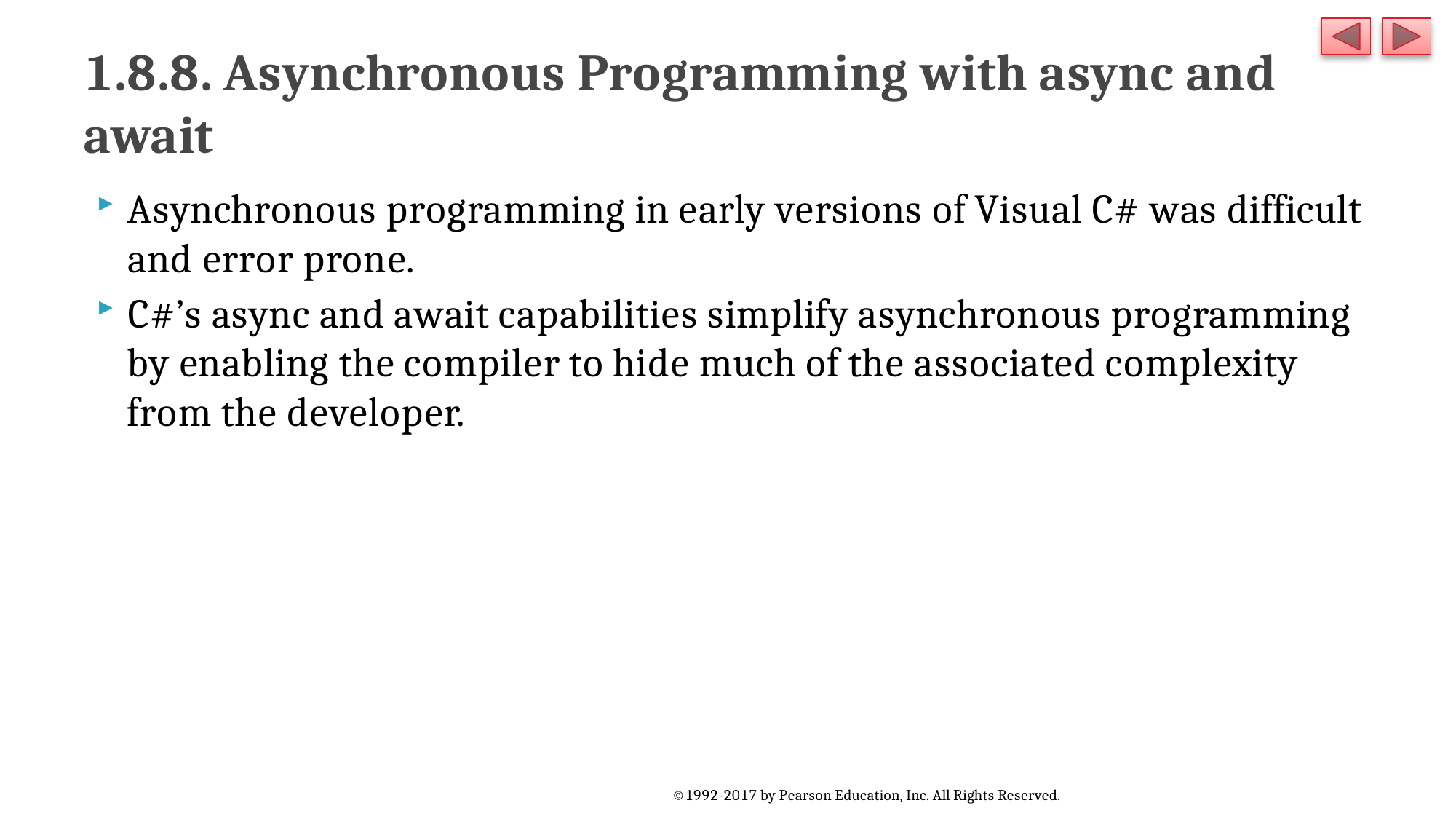

# 1.8.8. Asynchronous Programming with async and await
Asynchronous programming in early versions of Visual C# was difficult and error prone.
C#’s async and await capabilities simplify asynchronous programming by enabling the compiler to hide much of the associated complexity from the developer.
©1992-2017 by Pearson Education, Inc. All Rights Reserved.